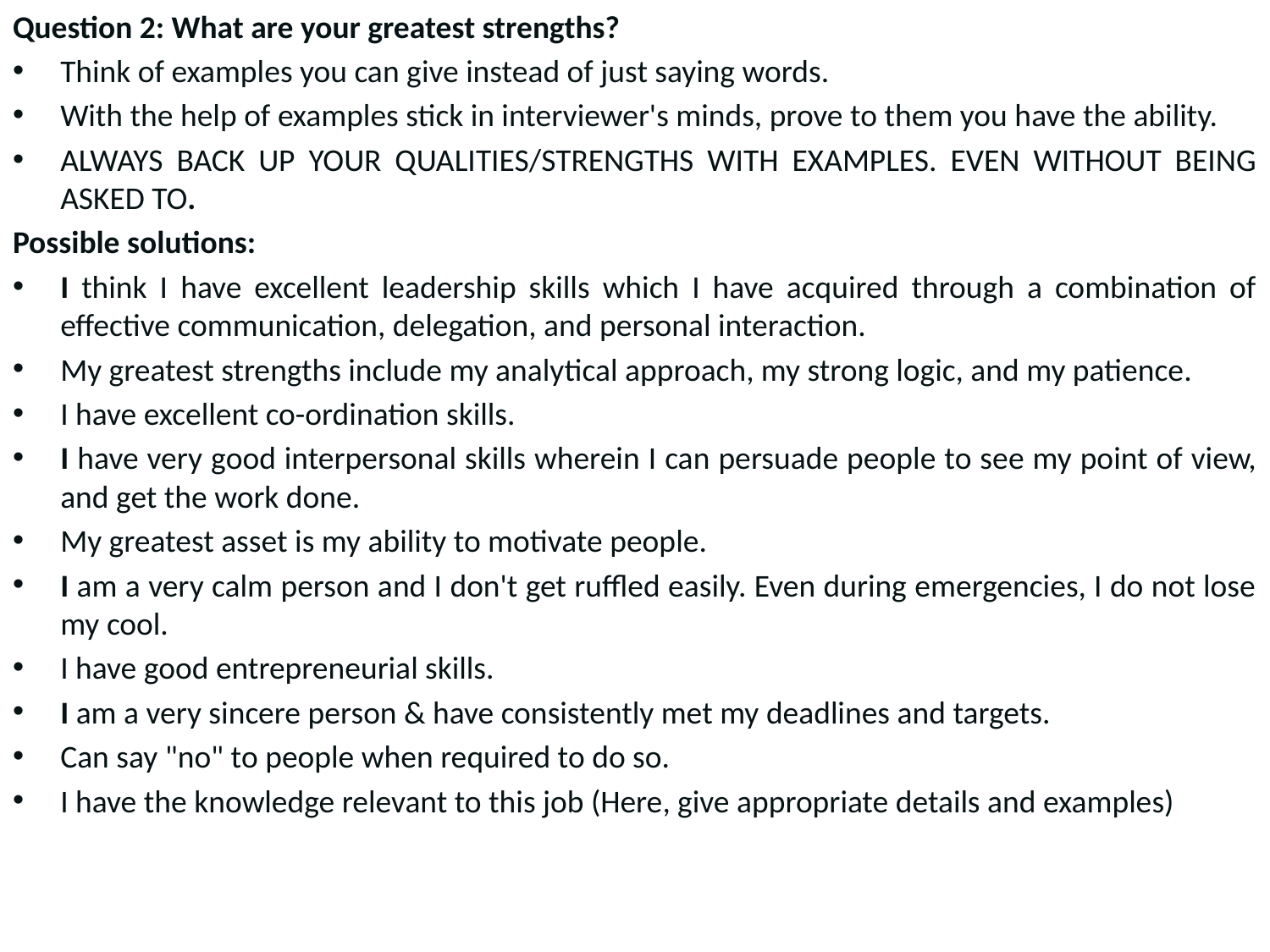

Question 2: What are your greatest strengths?
Think of examples you can give instead of just saying words.
With the help of examples stick in interviewer's minds, prove to them you have the ability.
ALWAYS BACK UP YOUR QUALITIES/STRENGTHS WITH EXAMPLES. EVEN WITHOUT BEING ASKED TO.
Possible solutions:
I think I have excellent leadership skills which I have acquired through a combination of effective communication, delegation, and personal interaction.
My greatest strengths include my analytical approach, my strong logic, and my patience.
I have excellent co-ordination skills.
I have very good interpersonal skills wherein I can persuade people to see my point of view, and get the work done.
My greatest asset is my ability to motivate people.
I am a very calm person and I don't get ruffled easily. Even during emergencies, I do not lose my cool.
I have good entrepreneurial skills.
I am a very sincere person & have consistently met my deadlines and targets.
Can say "no" to people when required to do so.
I have the knowledge relevant to this job (Here, give appropriate details and examples)